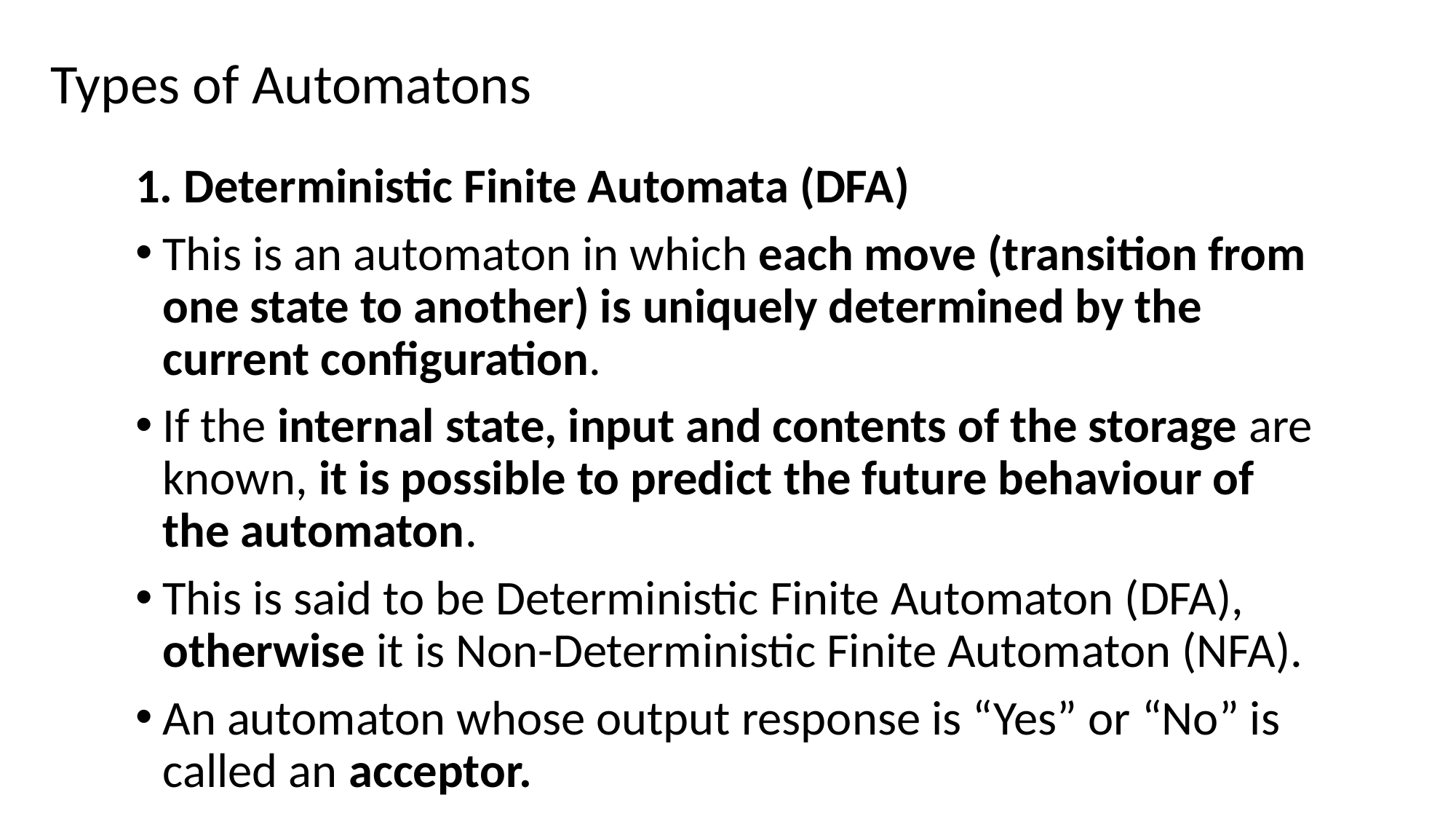

# Types of Automatons
1. Deterministic Finite Automata (DFA)
This is an automaton in which each move (transition from one state to another) is uniquely determined by the current configuration.
If the internal state, input and contents of the storage are known, it is possible to predict the future behaviour of the automaton.
This is said to be Deterministic Finite Automaton (DFA), otherwise it is Non-Deterministic Finite Automaton (NFA).
An automaton whose output response is “Yes” or “No” is called an acceptor.